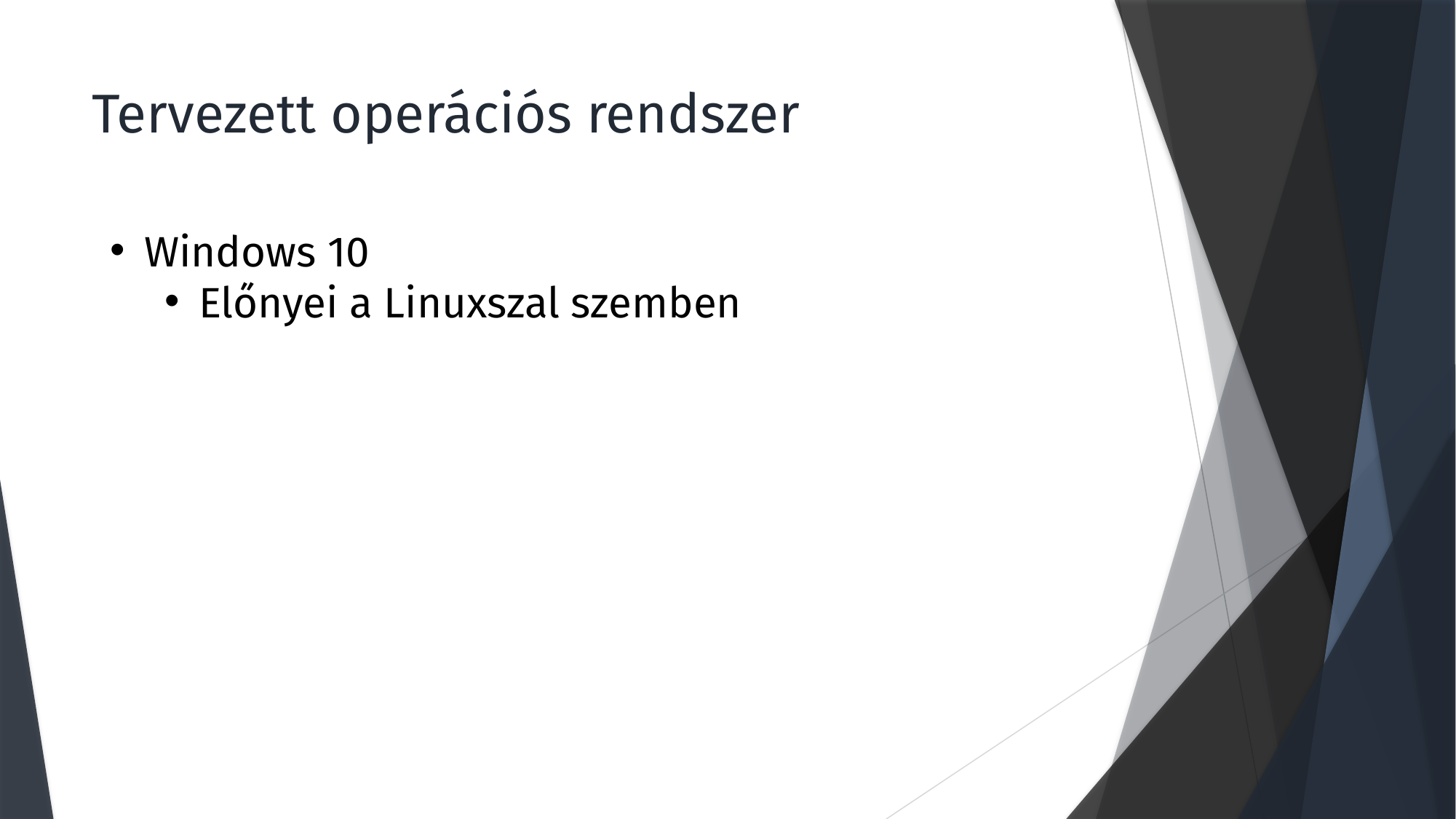

# Tervezett operációs rendszer
Windows 10
Előnyei a Linuxszal szemben